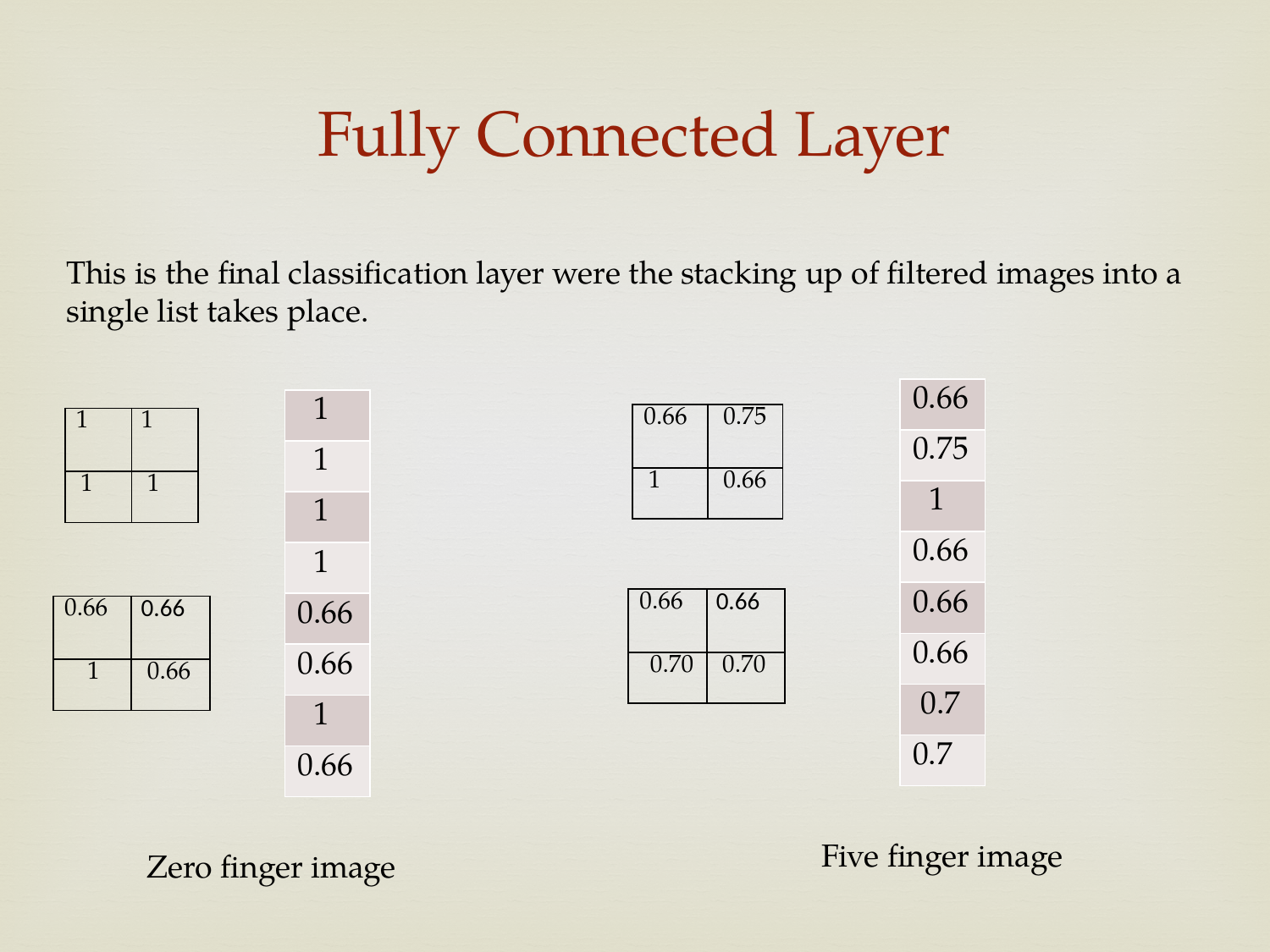

Fully Connected Layer
This is the final classification layer were the stacking up of filtered images into a
single list takes place.
| 0.66 |
| --- |
| 0.75 |
| 1 |
| 0.66 |
| 0.66 |
| 0.66 |
| 0.7 |
| 0.7 |
| 1 |
| --- |
| 1 |
| 1 |
| 1 |
| 0.66 |
| 0.66 |
| 1 |
| 0.66 |
| 0.66 | 0.75 |
| --- | --- |
| 1 | 0.66 |
| 1 | 1 |
| --- | --- |
| 1 | 1 |
| 0.66 | 0.66 |
| --- | --- |
| 0.70 | 0.70 |
| 0.66 | 0.66 |
| --- | --- |
| 1 | 0.66 |
Five finger image
Zero finger image